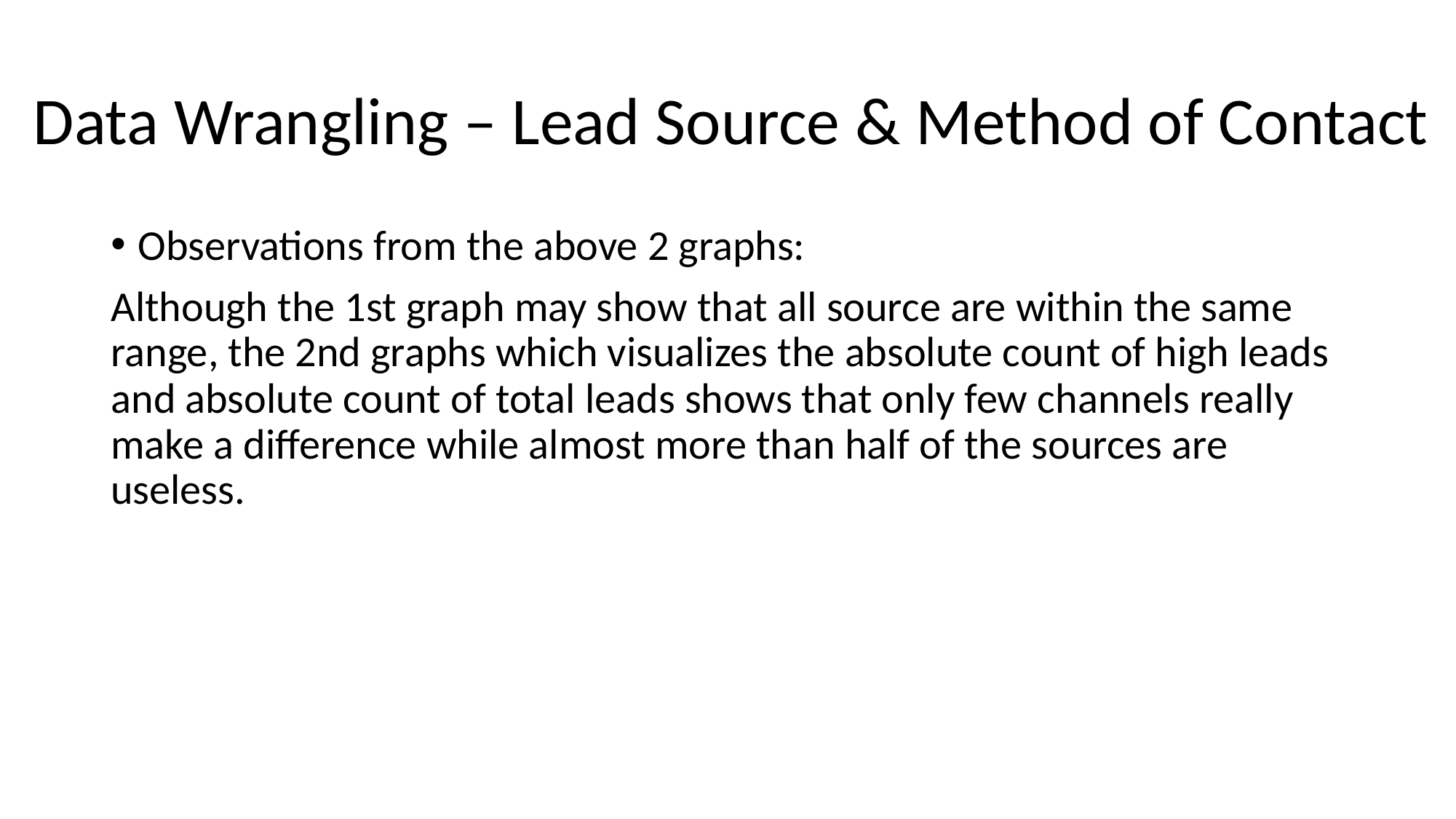

# Data Wrangling – Lead Source & Method of Contact
Observations from the above 2 graphs:
Although the 1st graph may show that all source are within the same range, the 2nd graphs which visualizes the absolute count of high leads and absolute count of total leads shows that only few channels really make a difference while almost more than half of the sources are useless.